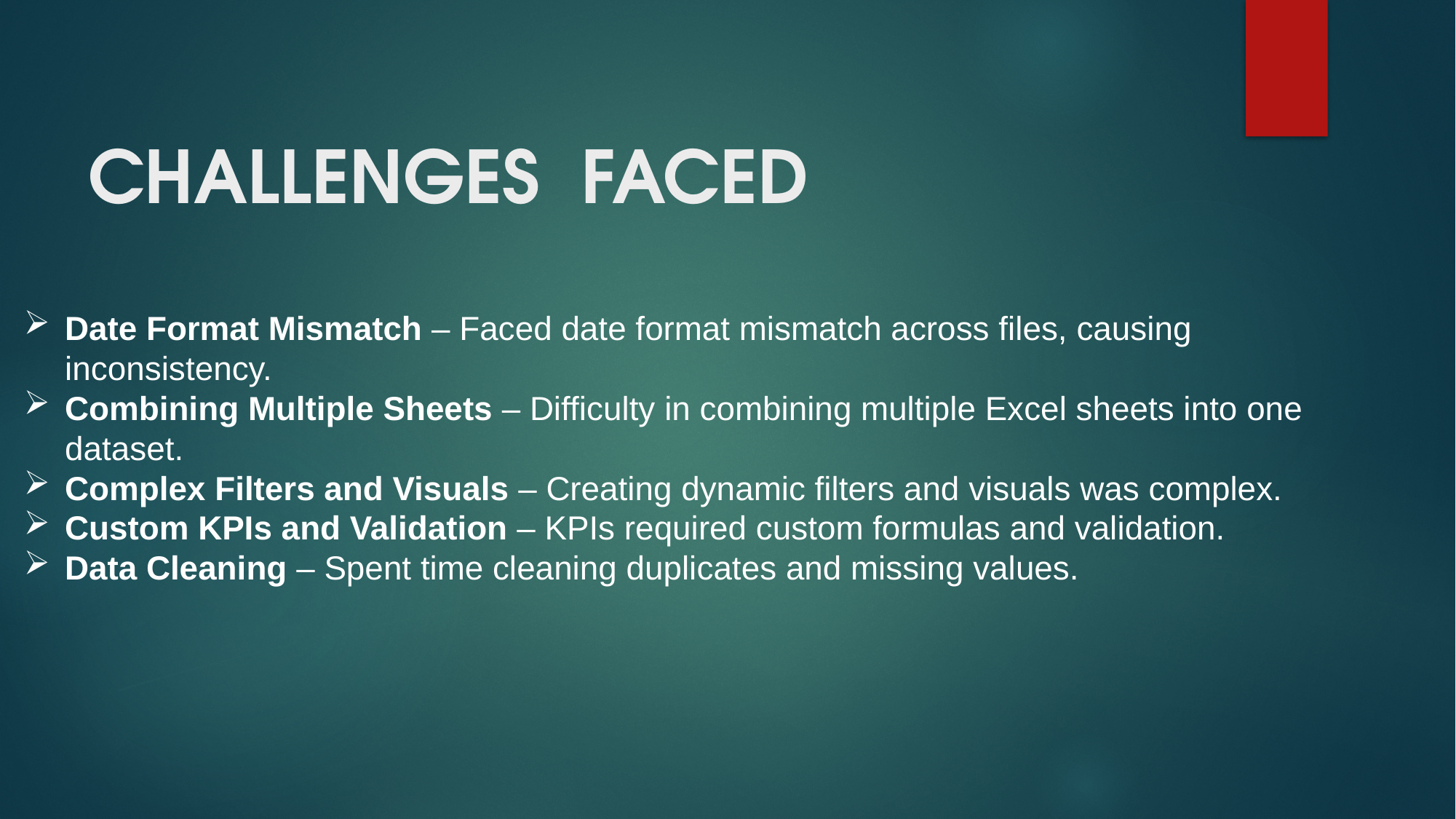

# CHALLENGES  FACED
Date Format Mismatch – Faced date format mismatch across files, causing inconsistency.
Combining Multiple Sheets – Difficulty in combining multiple Excel sheets into one dataset.
Complex Filters and Visuals – Creating dynamic filters and visuals was complex.
Custom KPIs and Validation – KPIs required custom formulas and validation.
Data Cleaning – Spent time cleaning duplicates and missing values.